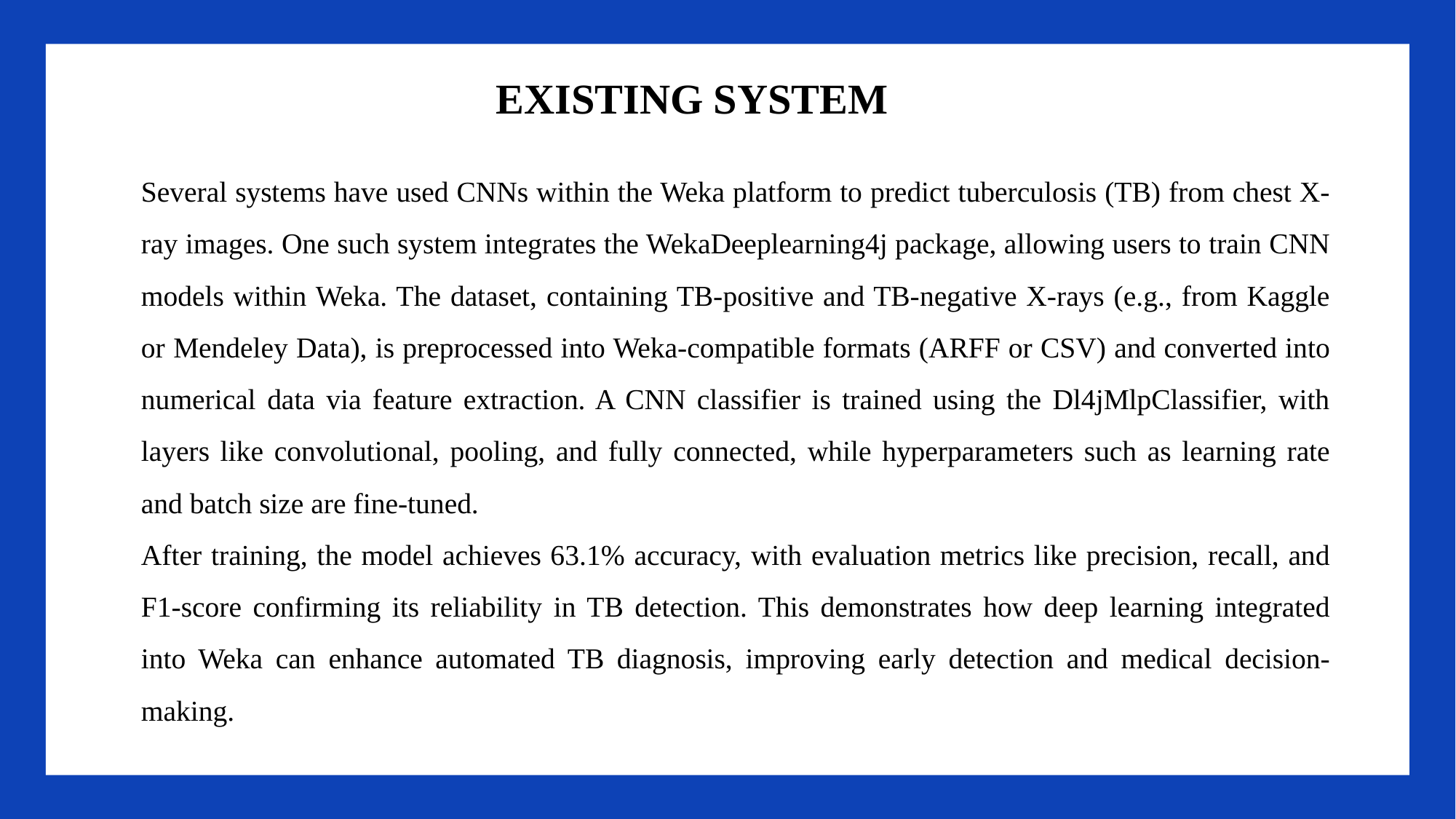

EXISTING SYSTEM

Several systems have used CNNs within the Weka platform to predict tuberculosis (TB) from chest X-ray images. One such system integrates the WekaDeeplearning4j package, allowing users to train CNN models within Weka. The dataset, containing TB-positive and TB-negative X-rays (e.g., from Kaggle or Mendeley Data), is preprocessed into Weka-compatible formats (ARFF or CSV) and converted into numerical data via feature extraction. A CNN classifier is trained using the Dl4jMlpClassifier, with layers like convolutional, pooling, and fully connected, while hyperparameters such as learning rate and batch size are fine-tuned.
After training, the model achieves 63.1% accuracy, with evaluation metrics like precision, recall, and F1-score confirming its reliability in TB detection. This demonstrates how deep learning integrated into Weka can enhance automated TB diagnosis, improving early detection and medical decision-making.